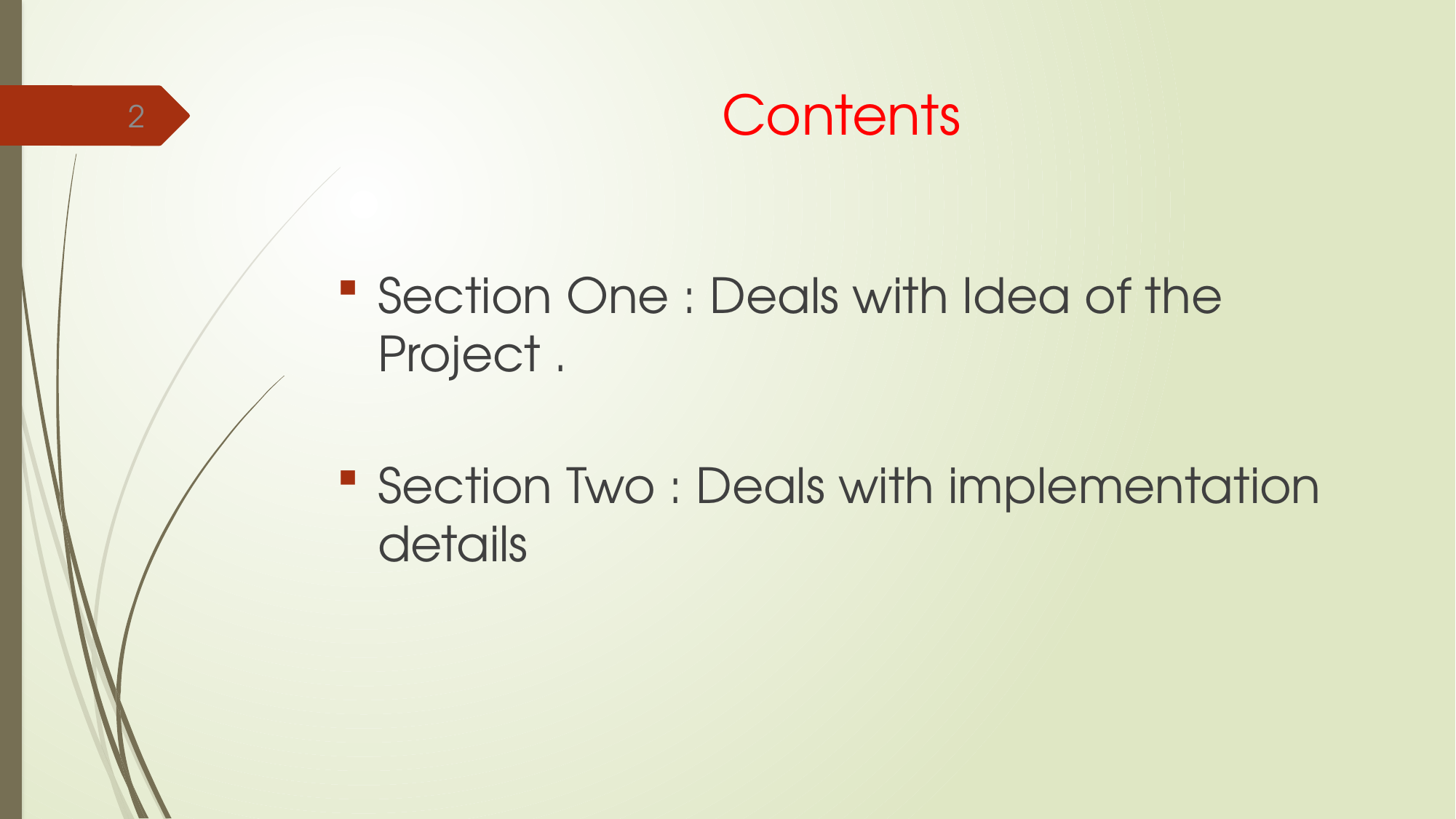

# Contents
2
Section One : Deals with Idea of the Project .
Section Two : Deals with implementation details